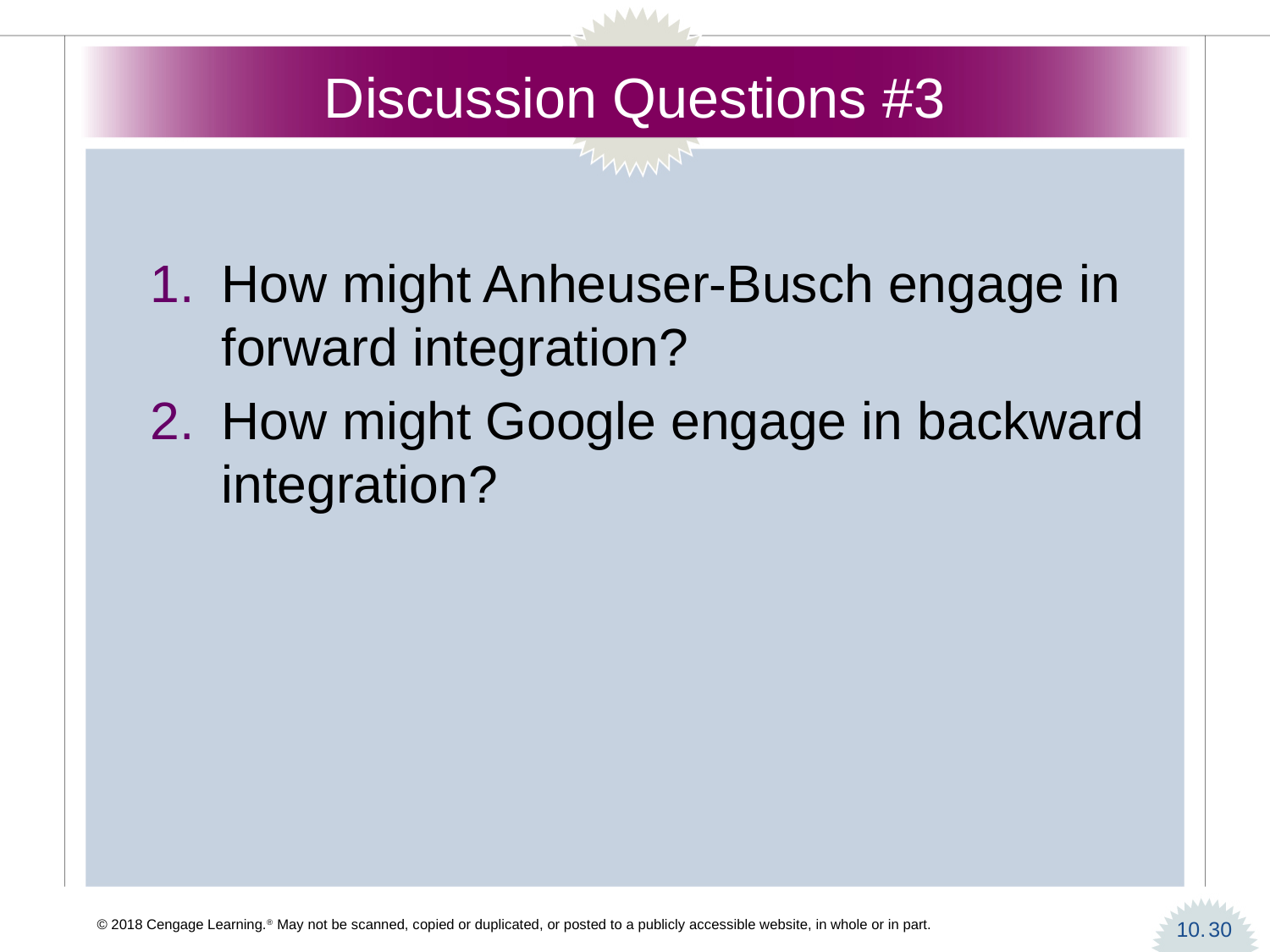

# Discussion Questions #3
How might Anheuser-Busch engage in forward integration?
How might Google engage in backward integration?